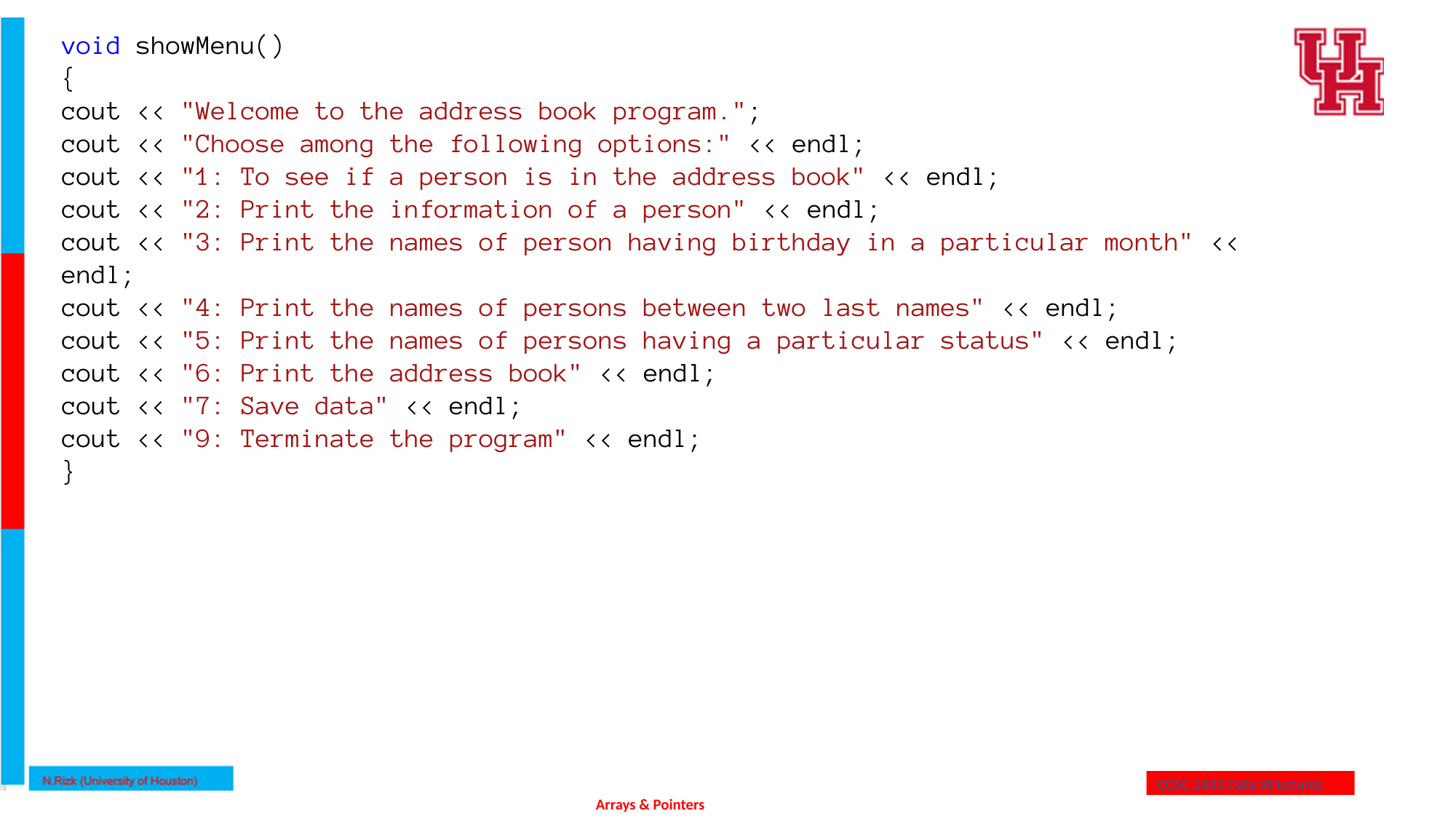

void showMenu()
{
cout << "Welcome to the address book program.";
cout << "Choose among the following options:" << endl;
cout << "1: To see if a person is in the address book" << endl;
cout << "2: Print the information of a person" << endl;
cout << "3: Print the names of person having birthday in a particular month" << endl;
cout << "4: Print the names of persons between two last names" << endl;
cout << "5: Print the names of persons having a particular status" << endl;
cout << "6: Print the address book" << endl;
cout << "7: Save data" << endl;
cout << "9: Terminate the program" << endl;
}